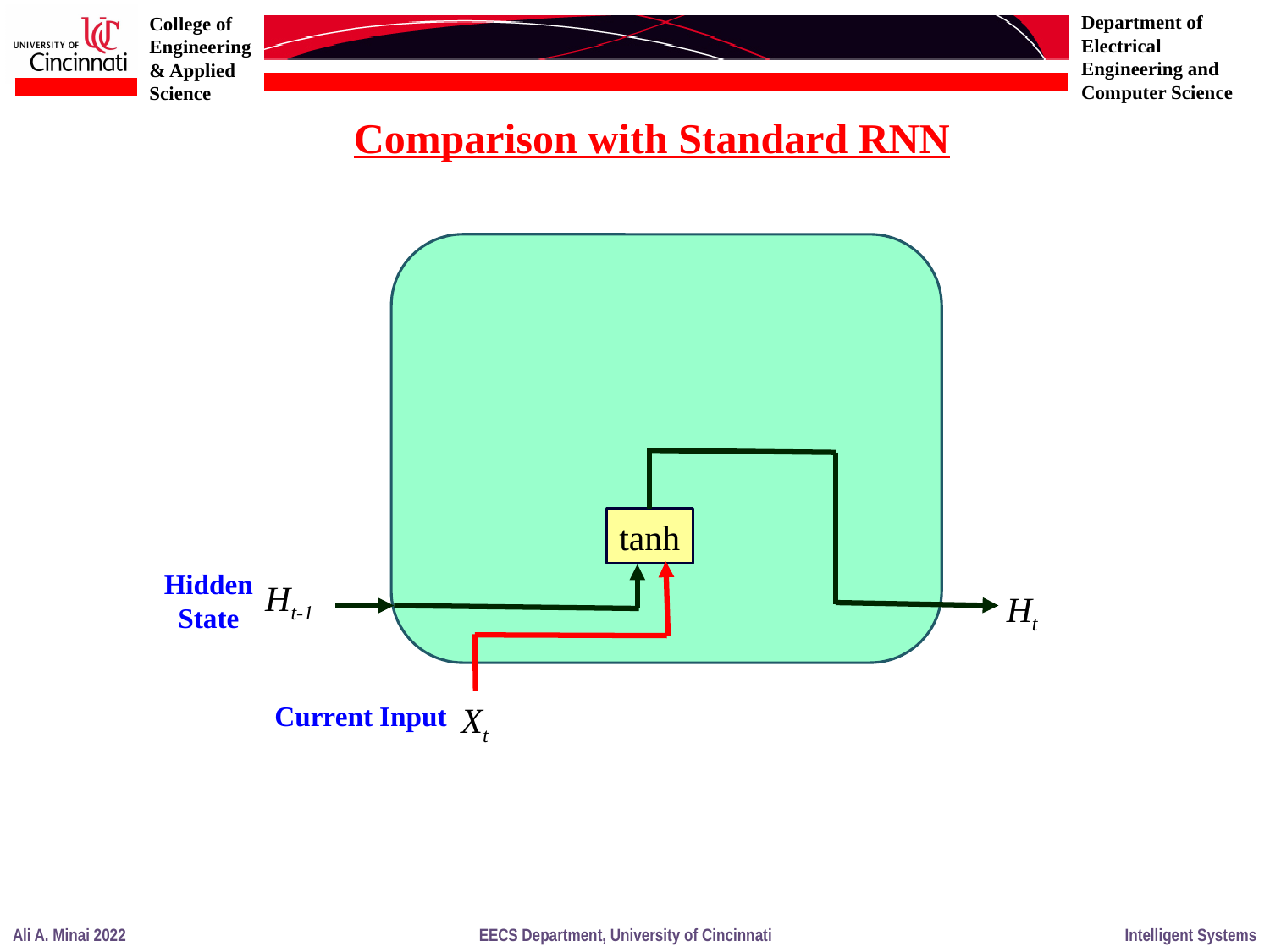

Comparison with Standard RNN

tanh
Hidden
State
Ht-1
Ht
Xt
Current Input